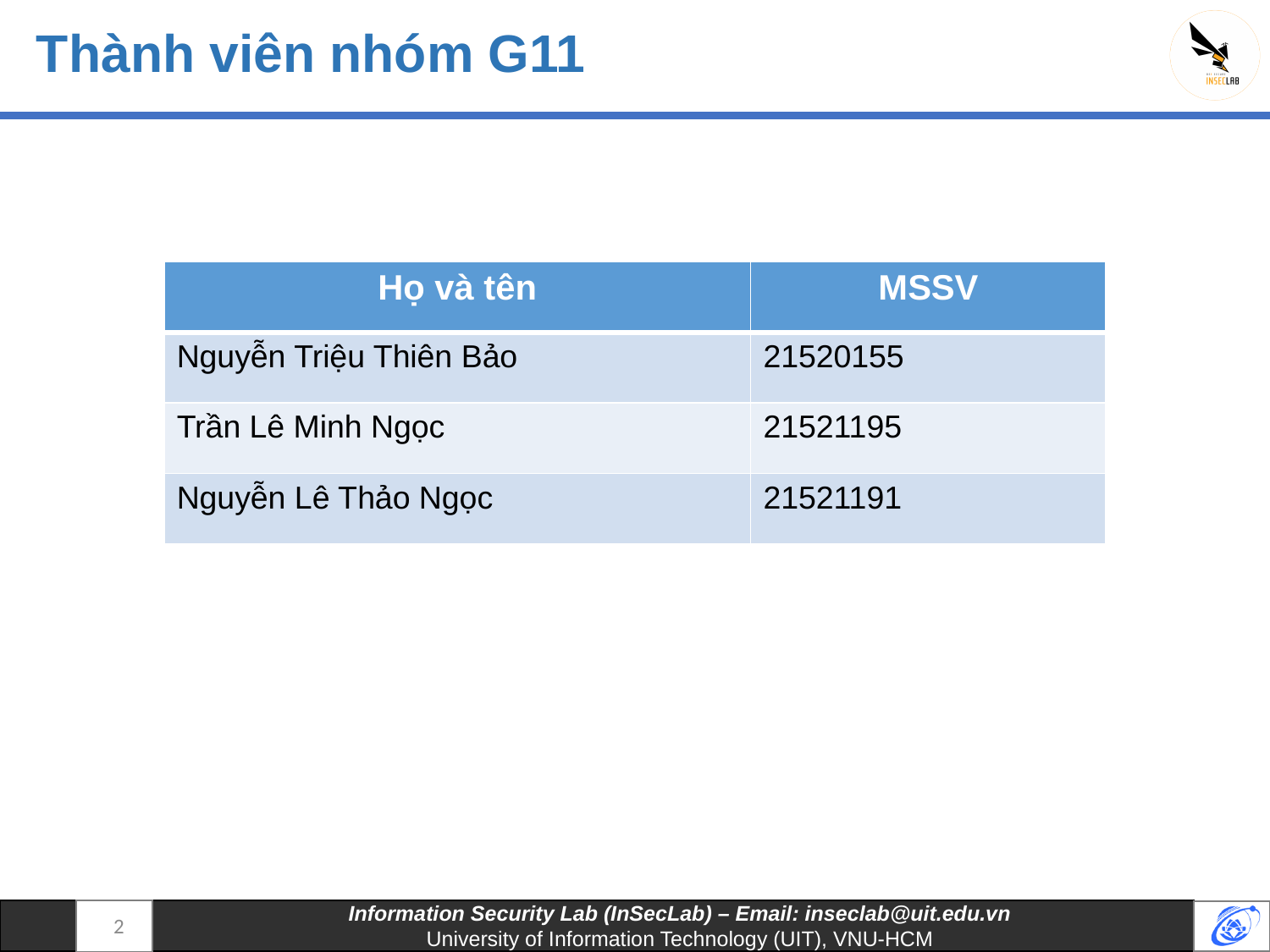

# Thành viên nhóm G11
| Họ và tên | MSSV |
| --- | --- |
| Nguyễn Triệu Thiên Bảo | 21520155 |
| Trần Lê Minh Ngọc | 21521195 |
| Nguyễn Lê Thảo Ngọc | 21521191 |
2